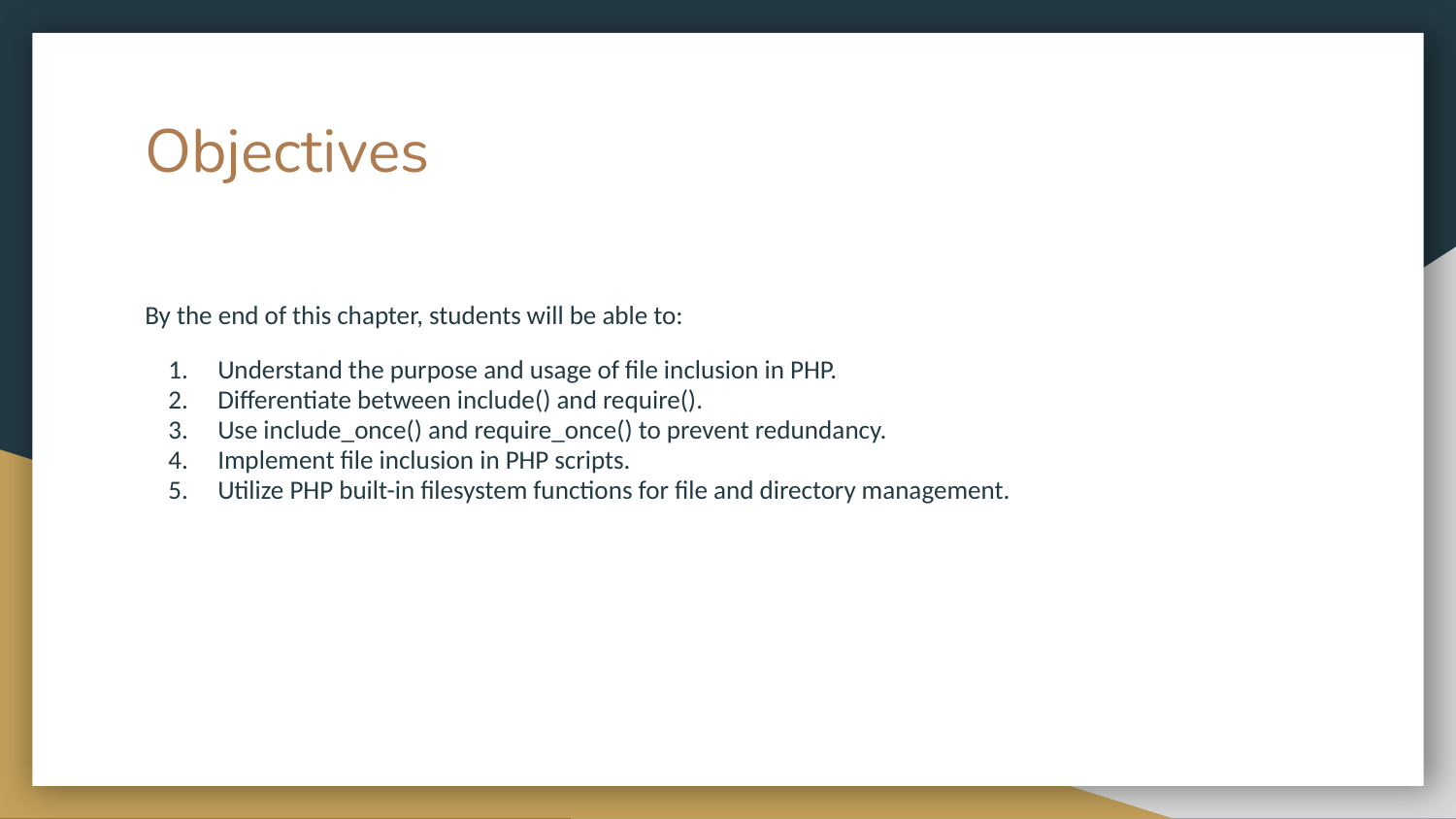

# Objectives
By the end of this chapter, students will be able to:
Understand the purpose and usage of file inclusion in PHP.
Differentiate between include() and require().
Use include_once() and require_once() to prevent redundancy.
Implement file inclusion in PHP scripts.
Utilize PHP built-in filesystem functions for file and directory management.